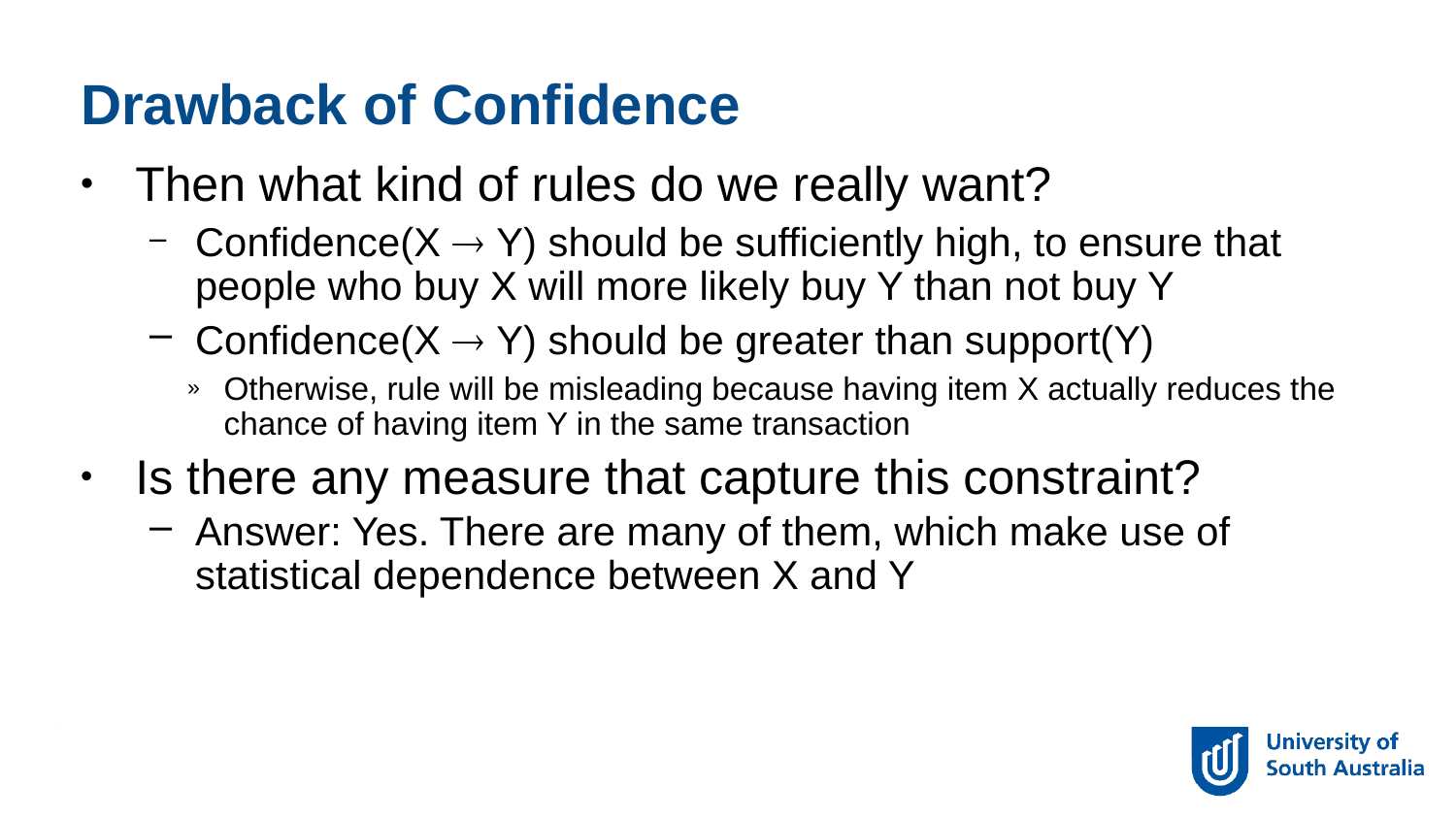

Drawback of Confidence

Then what kind of rules do we really want?
Confidence(X → Y) should be sufficiently high, to ensure that people who buy X will more likely buy Y than not buy Y
Confidence(X → Y) should be greater than support(Y)
Otherwise, rule will be misleading because having item X actually reduces the chance of having item Y in the same transaction
Is there any measure that capture this constraint?
Answer: Yes. There are many of them, which make use of statistical dependence between X and Y